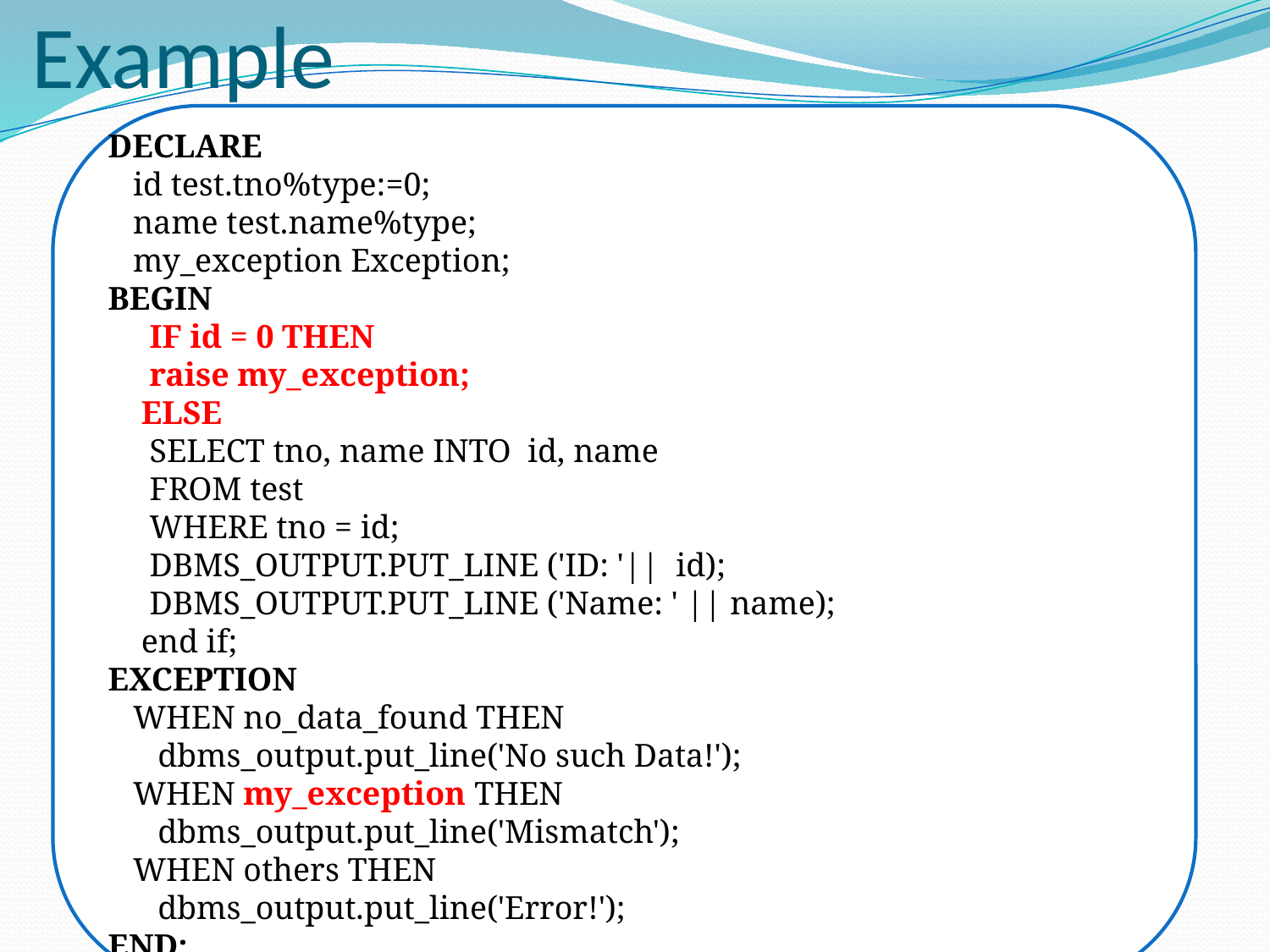

# Example
DECLARE
   id test.tno%type:=0;
   name test.name%type;
   my_exception Exception;
BEGIN
     IF id = 0 THEN
     raise my_exception;
    ELSE
     SELECT tno, name INTO  id, name
     FROM test
     WHERE tno = id;
     DBMS_OUTPUT.PUT_LINE ('ID: '||  id);
     DBMS_OUTPUT.PUT_LINE ('Name: ' || name);
    end if;
EXCEPTION
   WHEN no_data_found THEN
      dbms_output.put_line('No such Data!');
   WHEN my_exception THEN
      dbms_output.put_line('Mismatch');
   WHEN others THEN
      dbms_output.put_line('Error!');
END;